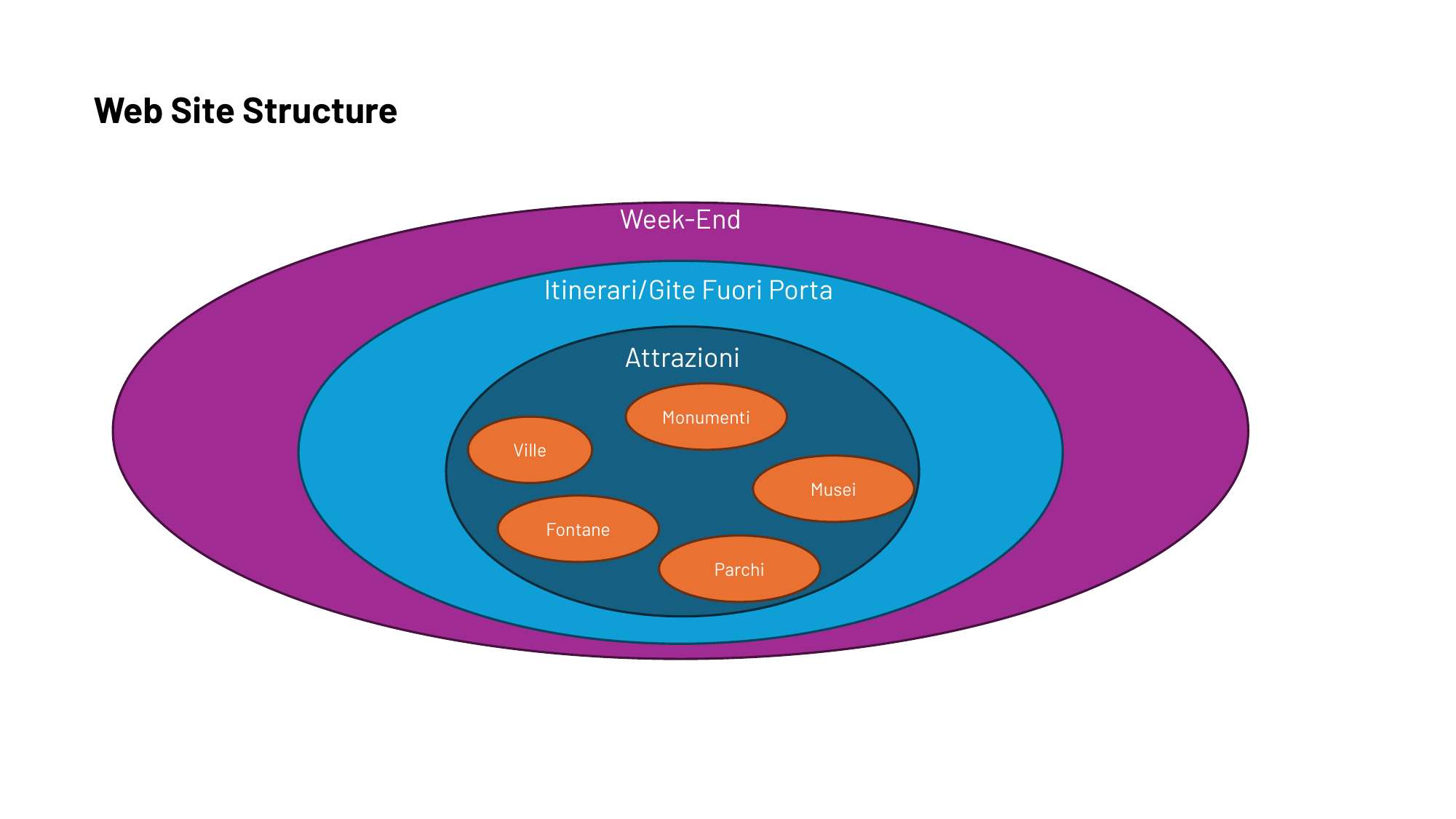

Web Site Structure
Week-End

   Itinerari/Gite Fuori Porta

Attrazioni

Monumenti
Ville
Musei
Fontane
Parchi